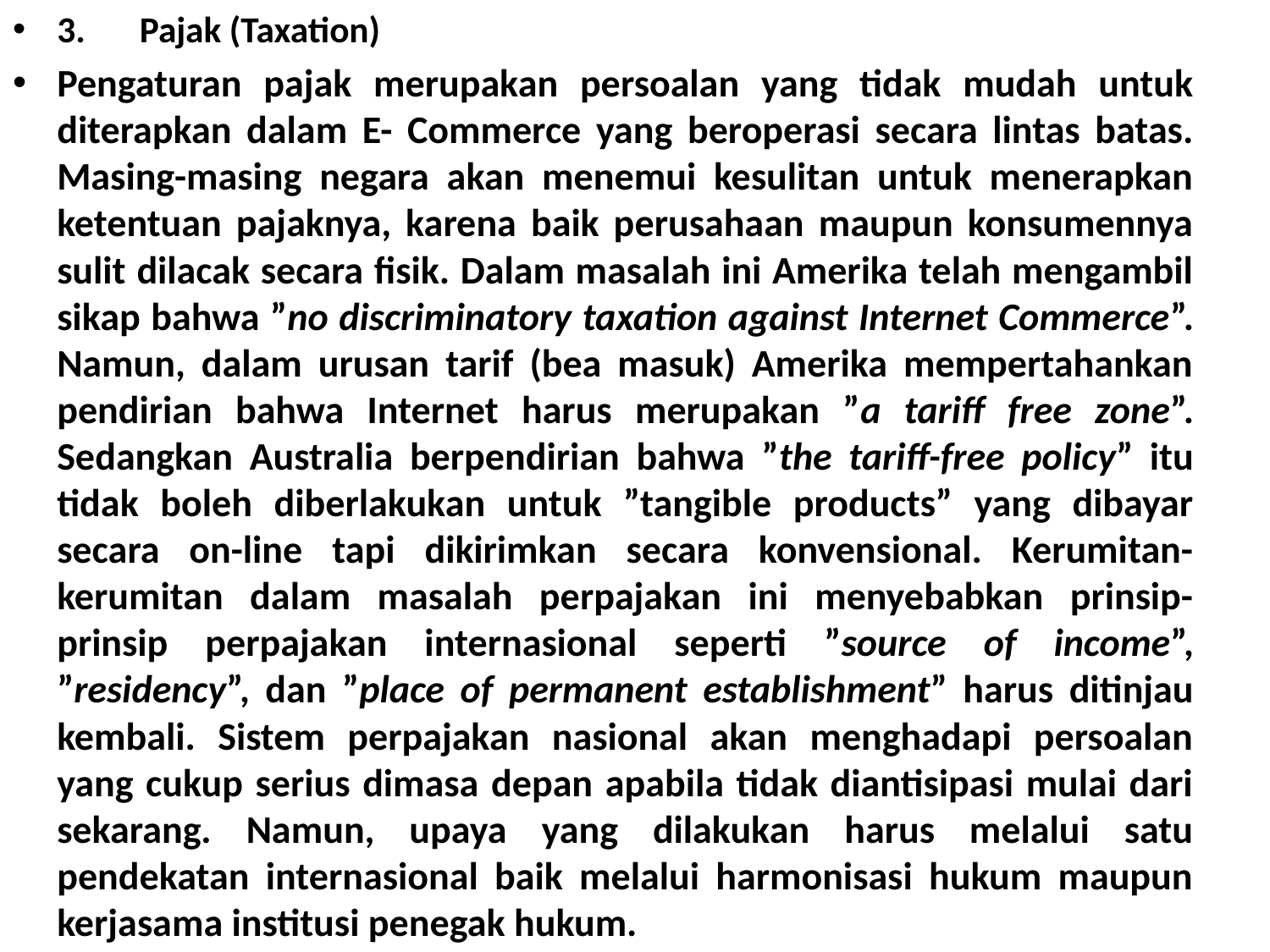

3.	Pajak (Taxation)
Pengaturan pajak merupakan persoalan yang tidak mudah untuk diterapkan dalam E- Commerce yang beroperasi secara lintas batas. Masing-masing negara akan menemui kesulitan untuk menerapkan ketentuan pajaknya, karena baik perusahaan maupun konsumennya sulit dilacak secara fisik. Dalam masalah ini Amerika telah mengambil sikap bahwa ”no discriminatory taxation against Internet Commerce”. Namun, dalam urusan tarif (bea masuk) Amerika mempertahankan pendirian bahwa Internet harus merupakan ”a tariff free zone”. Sedangkan Australia berpendirian bahwa ”the tariff-free policy” itu tidak boleh diberlakukan untuk ”tangible products” yang dibayar secara on-line tapi dikirimkan secara konvensional. Kerumitan-kerumitan dalam masalah perpajakan ini menyebabkan prinsip-prinsip perpajakan internasional seperti ”source of income”, ”residency”, dan ”place of permanent establishment” harus ditinjau kembali. Sistem perpajakan nasional akan menghadapi persoalan yang cukup serius dimasa depan apabila tidak diantisipasi mulai dari sekarang. Namun, upaya yang dilakukan harus melalui satu pendekatan internasional baik melalui harmonisasi hukum maupun kerjasama institusi penegak hukum.